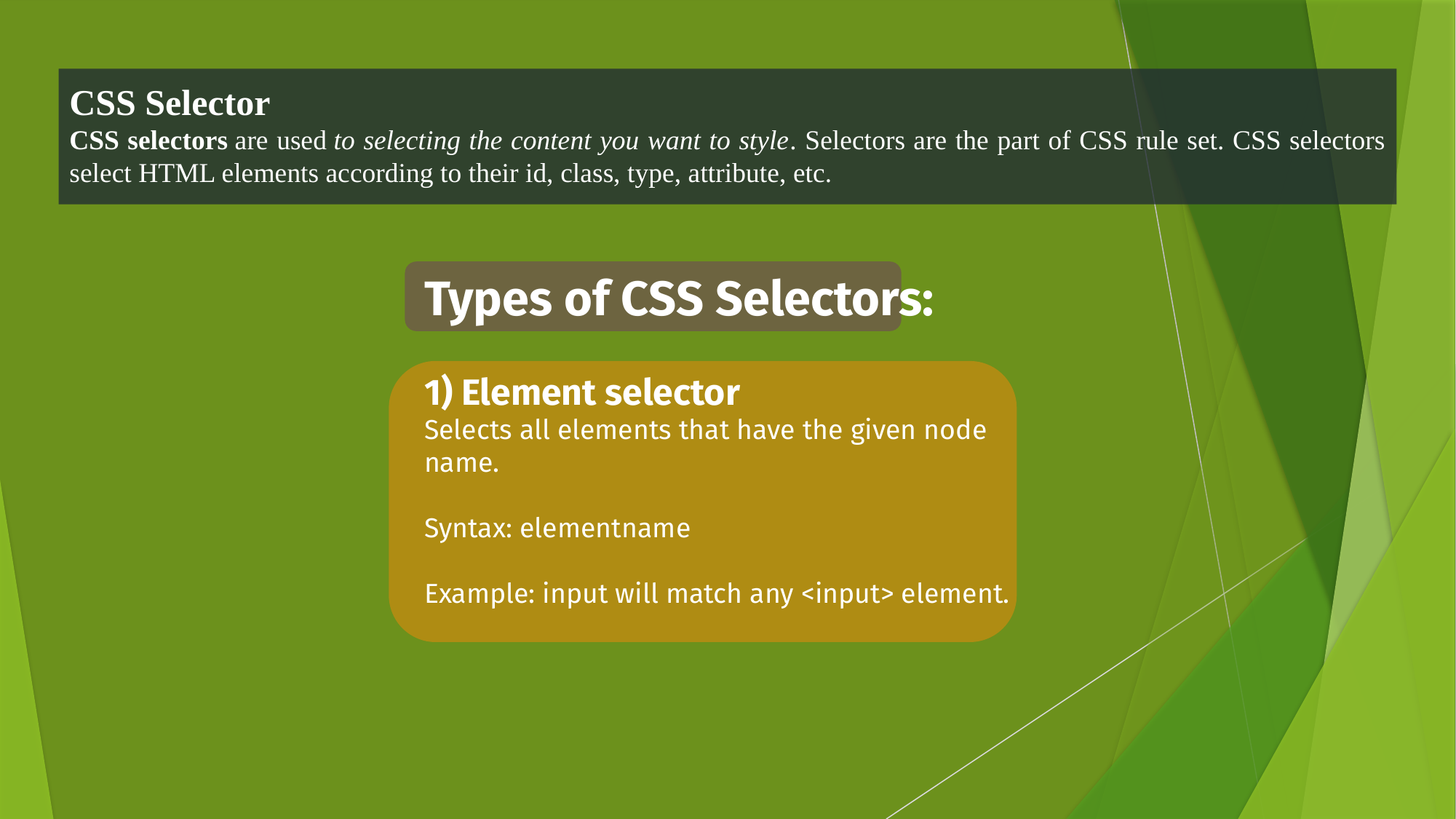

CSS Selector
CSS selectors are used to selecting the content you want to style. Selectors are the part of CSS rule set. CSS selectors select HTML elements according to their id, class, type, attribute, etc.

Types of CSS Selectors:

1) Element selector
Selects all elements that have the given node name.

Syntax: elementname

Example: input will match any <input> element.